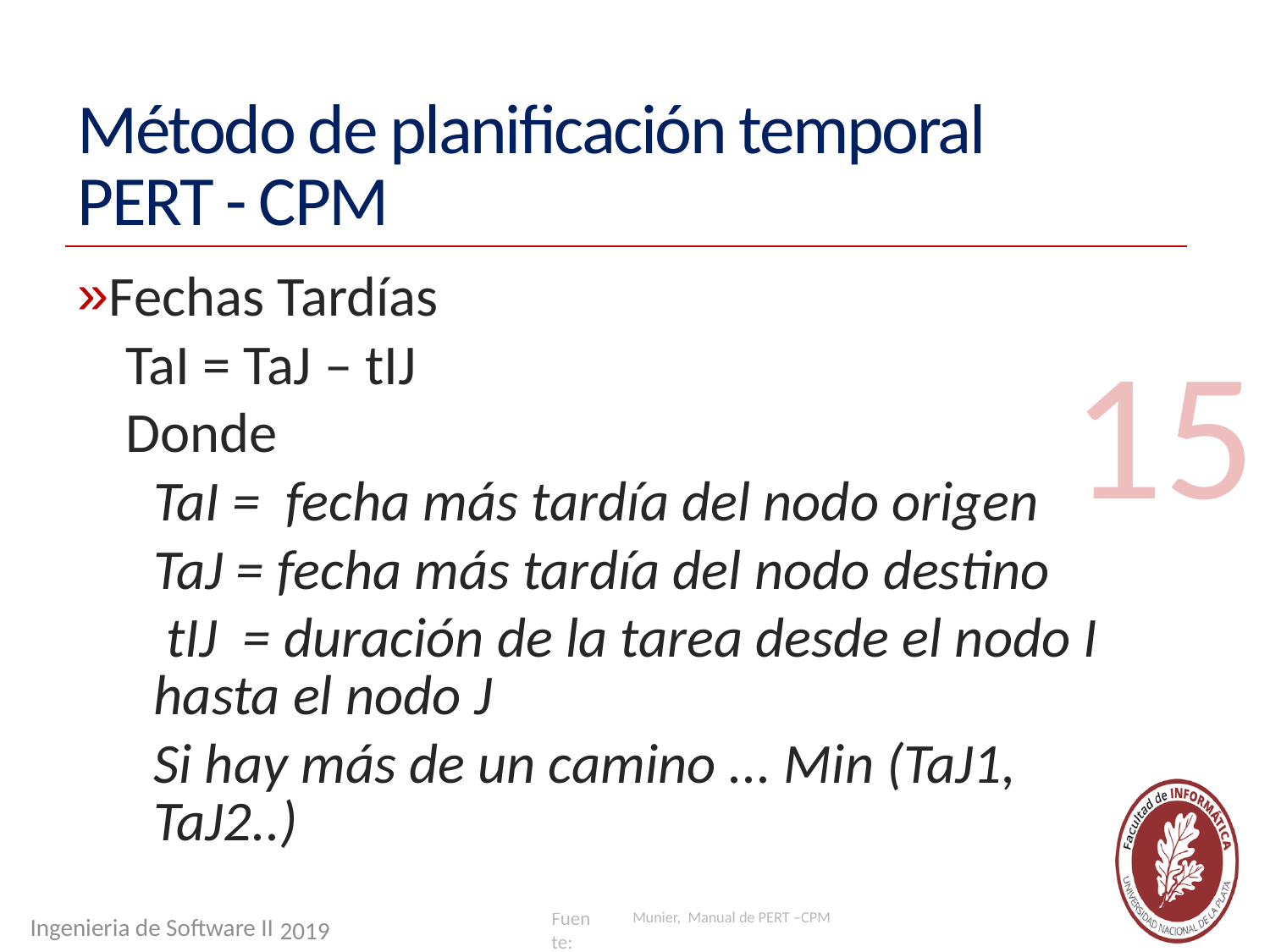

# Método de planificación temporal PERT - CPM
Fechas Tardías
TaI = TaJ – tIJ
Donde
TaI =  fecha más tardía del nodo origen
TaJ = fecha más tardía del nodo destino
 tIJ  = duración de la tarea desde el nodo I hasta el nodo J
Si hay más de un camino ... Min (TaJ1, TaJ2..)

15
Munier,  Manual de PERT –CPM

Ingenieria de Software II
2019